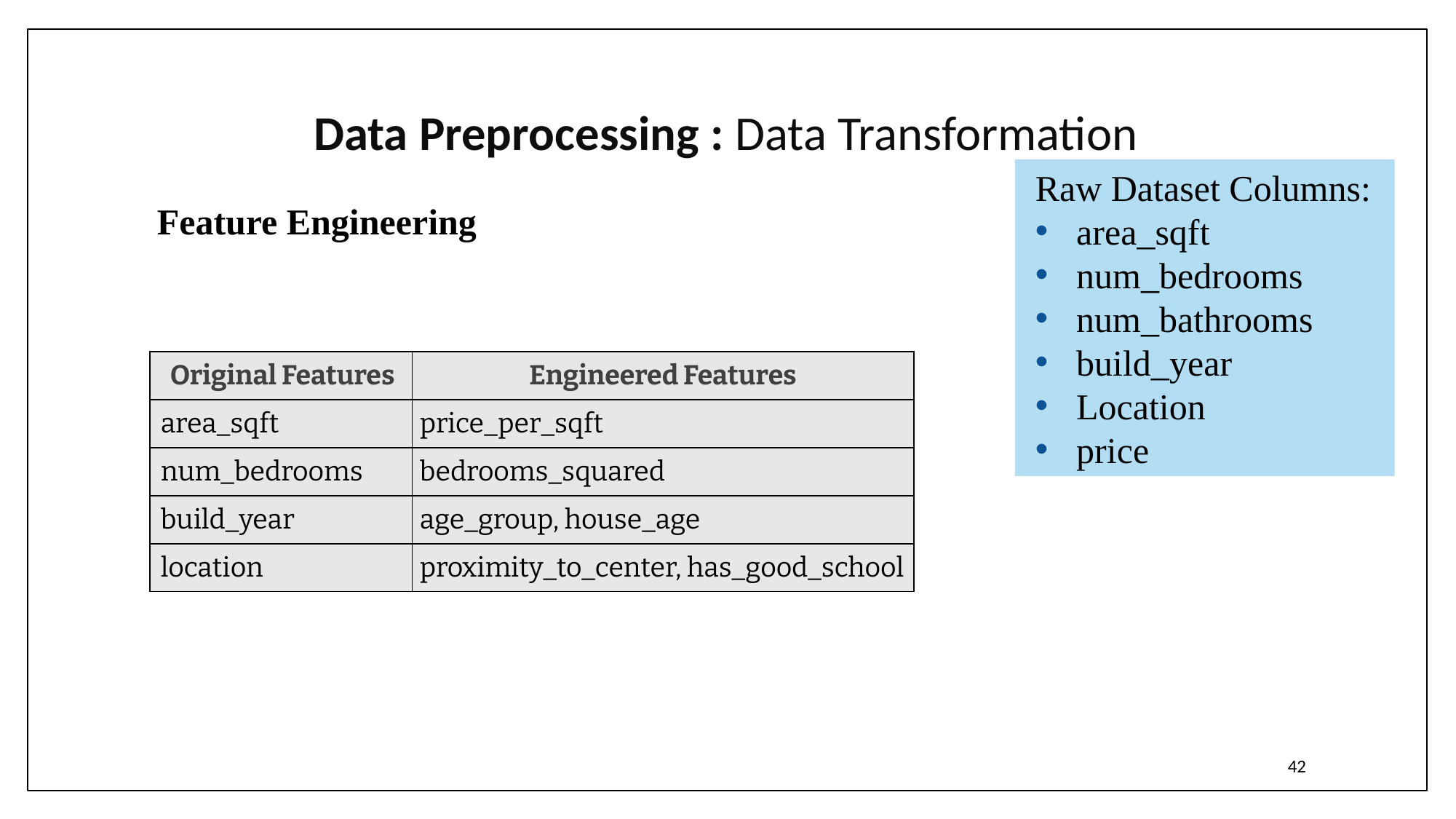

# Data Preprocessing : Data Transformation
Raw Dataset Columns:
area_sqft
num_bedrooms
num_bathrooms
build_year
Location
price
Feature Engineering
| Original Features | Engineered Features |
| --- | --- |
| area\_sqft | price\_per\_sqft |
| num\_bedrooms | bedrooms\_squared |
| build\_year | age\_group, house\_age |
| location | proximity\_to\_center, has\_good\_school |
42